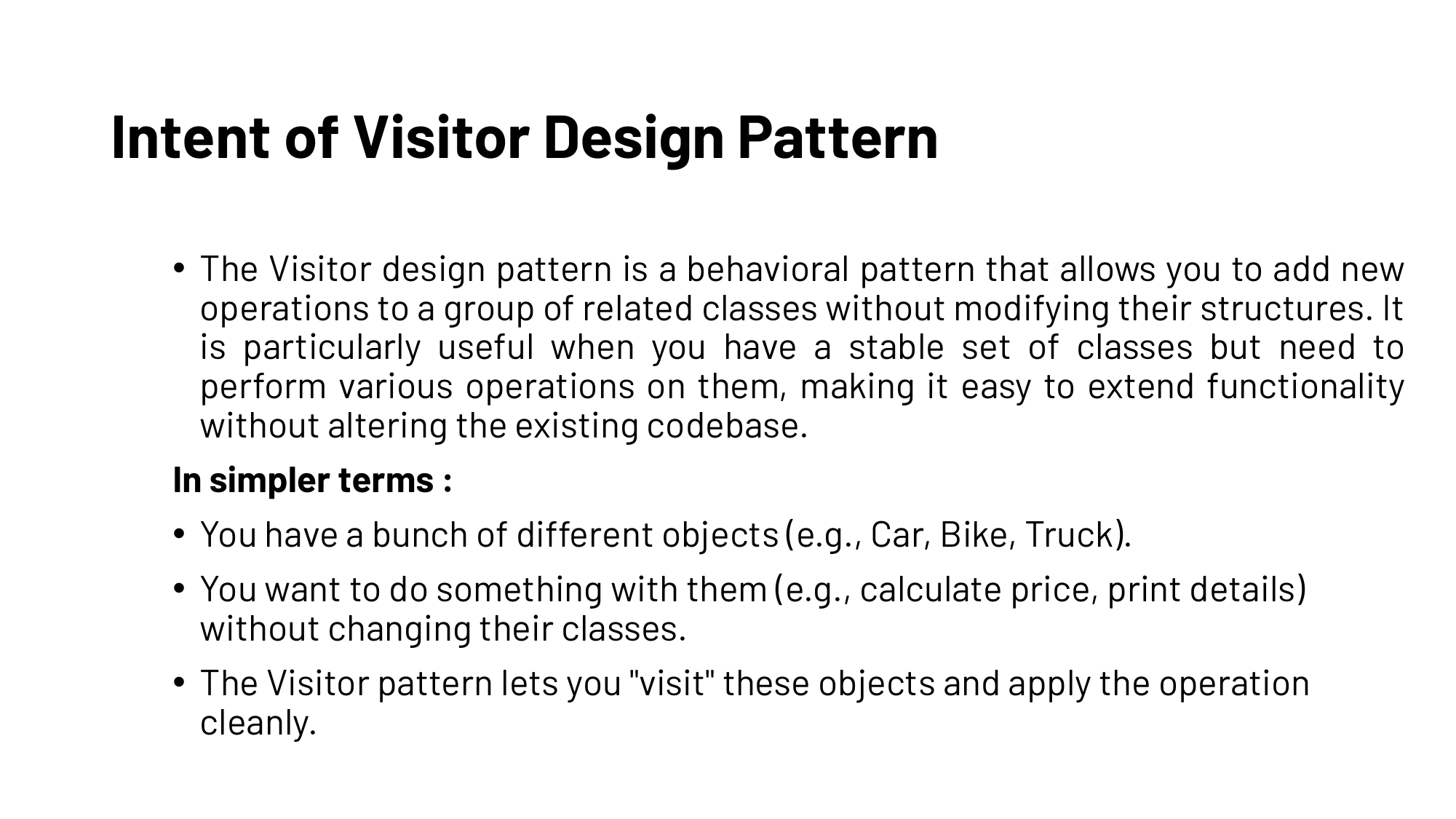

# Intent of Visitor Design Pattern
The Visitor design pattern is a behavioral pattern that allows you to add new operations to a group of related classes without modifying their structures. It is particularly useful when you have a stable set of classes but need to perform various operations on them, making it easy to extend functionality without altering the existing codebase.
In simpler terms :
You have a bunch of different objects (e.g., Car, Bike, Truck).
You want to do something with them (e.g., calculate price, print details) without changing their classes.
The Visitor pattern lets you "visit" these objects and apply the operation cleanly.